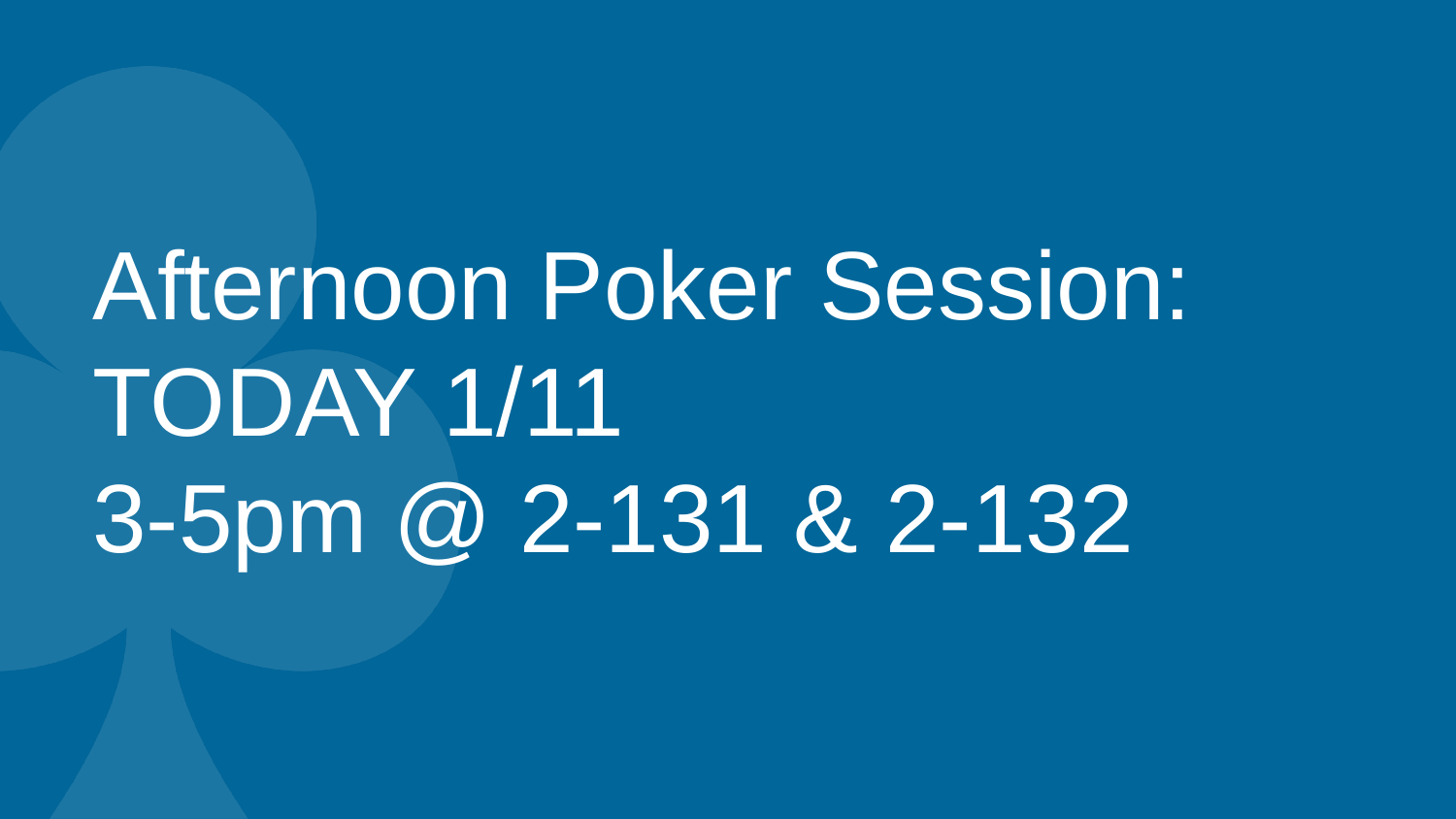

# Afternoon Poker Session:
TODAY 1/11
3-5pm @ 2-131 & 2-132